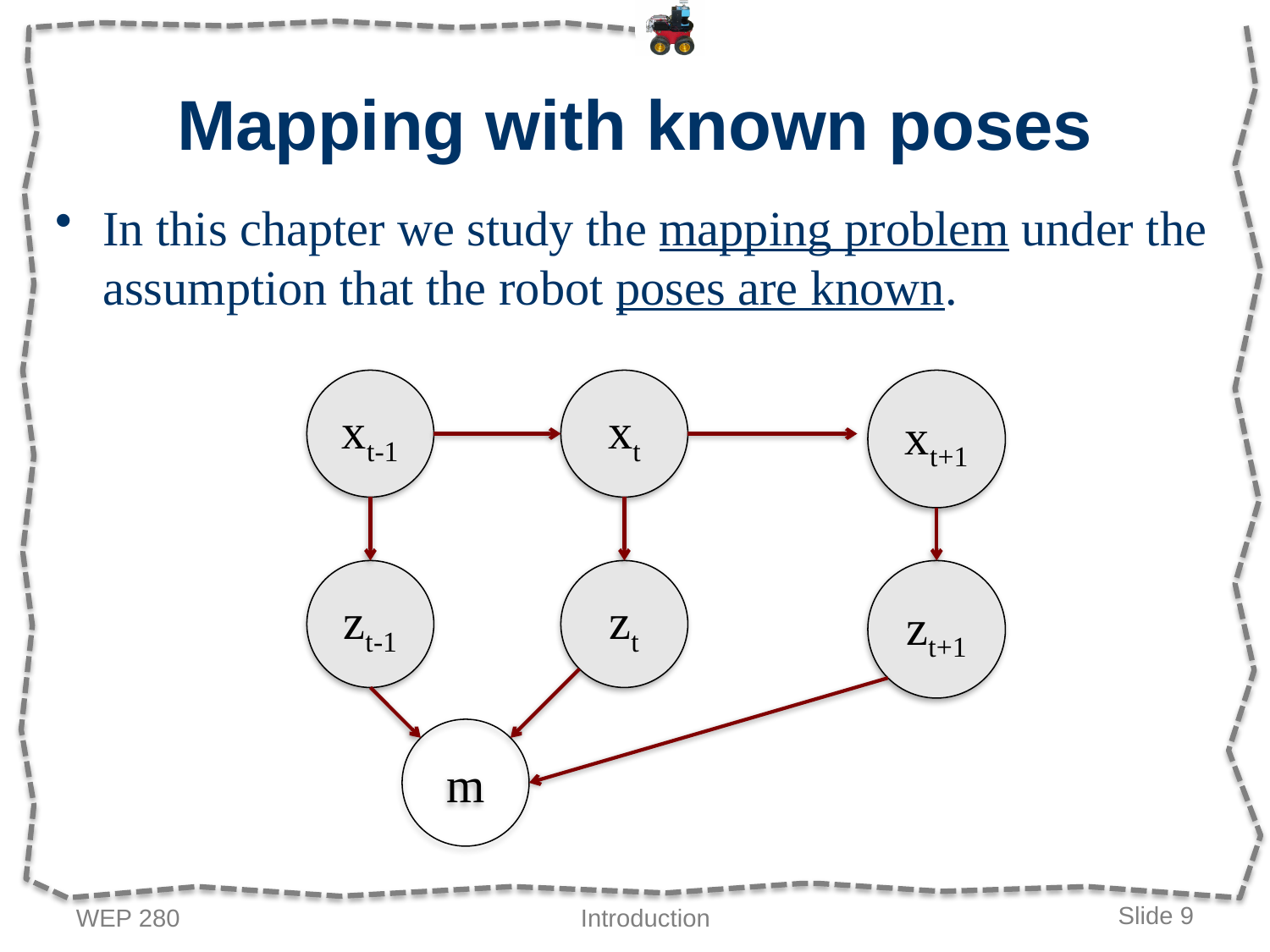

# Mapping with known poses
In this chapter we study the mapping problem under the assumption that the robot poses are known.
xt-1
xt
xt+1
zt-1
zt
zt+1
m
WEP 280
Introduction
Slide 9